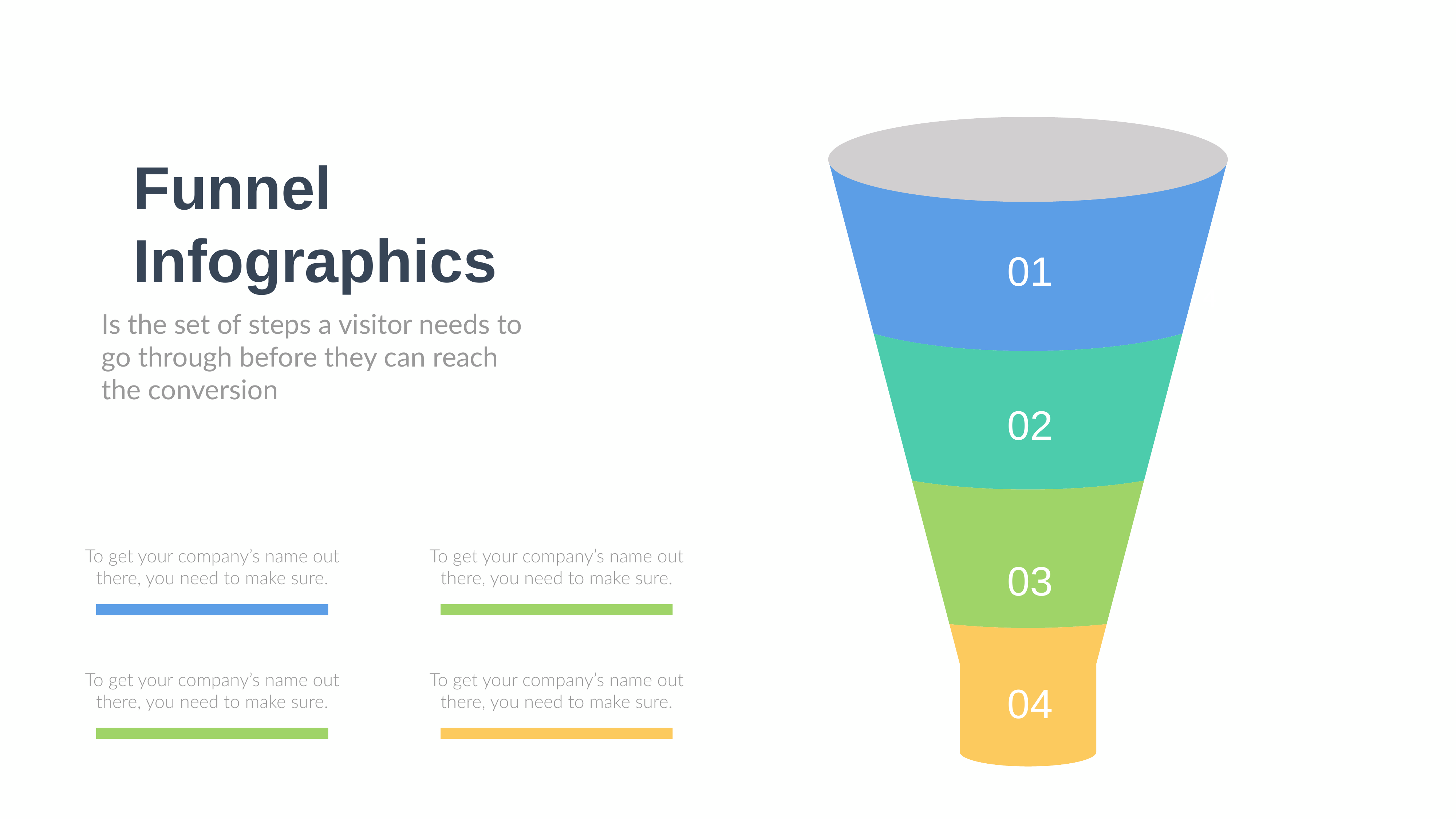

Funnel
Infographics
Is the set of steps a visitor needs to go through before they can reach the conversion
Topic 1
Topic 2
01
Topic 3
Topic 4
02
To get your company’s name out there, you need to make sure.
To get your company’s name out there, you need to make sure.
03

To get your company’s name out there, you need to make sure.
To get your company’s name out there, you need to make sure.
04